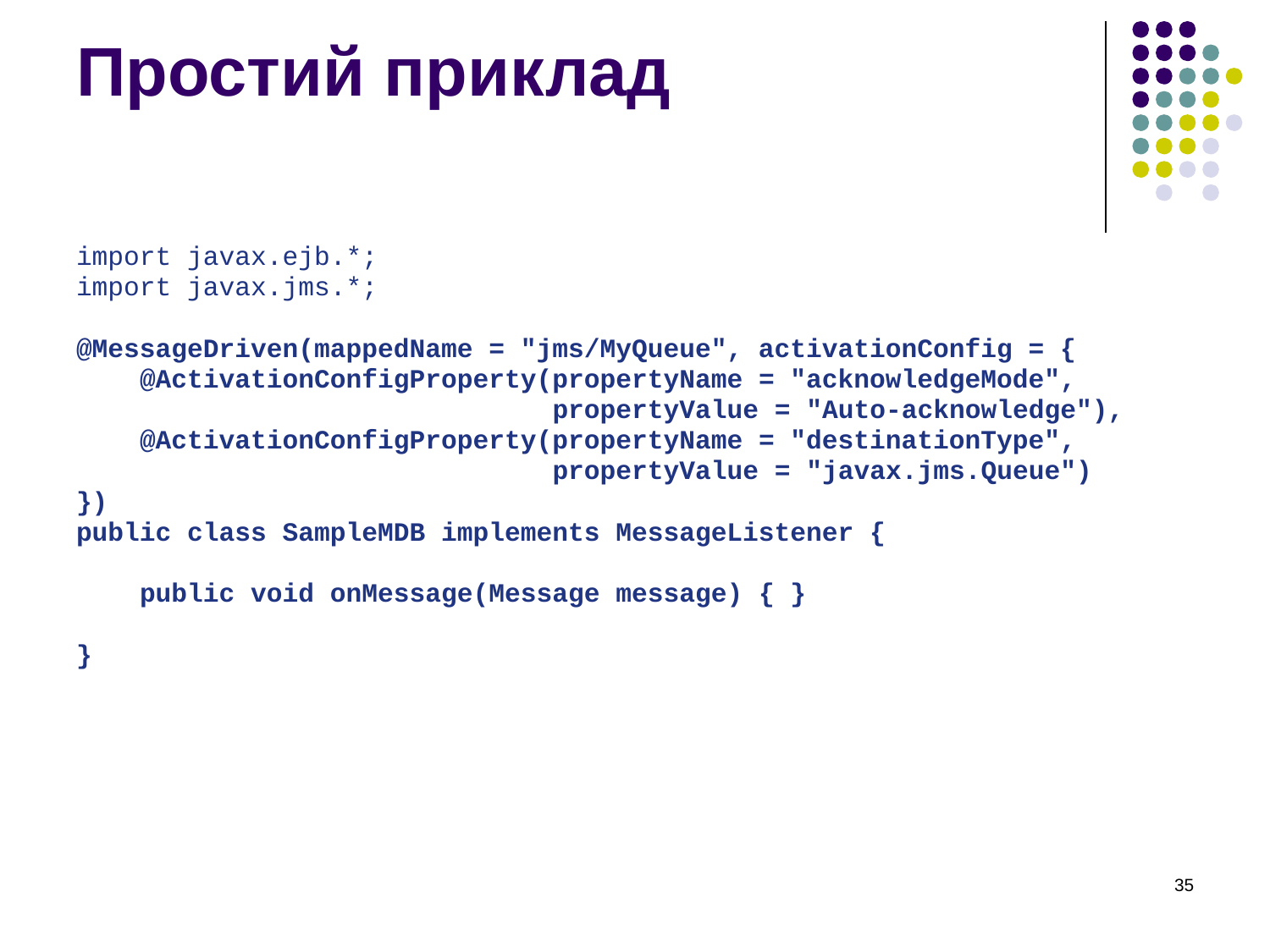

# Простий приклад
import javax.ejb.*;
import javax.jms.*;

@MessageDriven(mappedName = "jms/MyQueue", activationConfig = {
    @ActivationConfigProperty(propertyName = "acknowledgeMode",
                              propertyValue = "Auto-acknowledge"),
    @ActivationConfigProperty(propertyName = "destinationType",
                              propertyValue = "javax.jms.Queue")
})
public class SampleMDB implements MessageListener {

    public void onMessage(Message message) { }

}
35